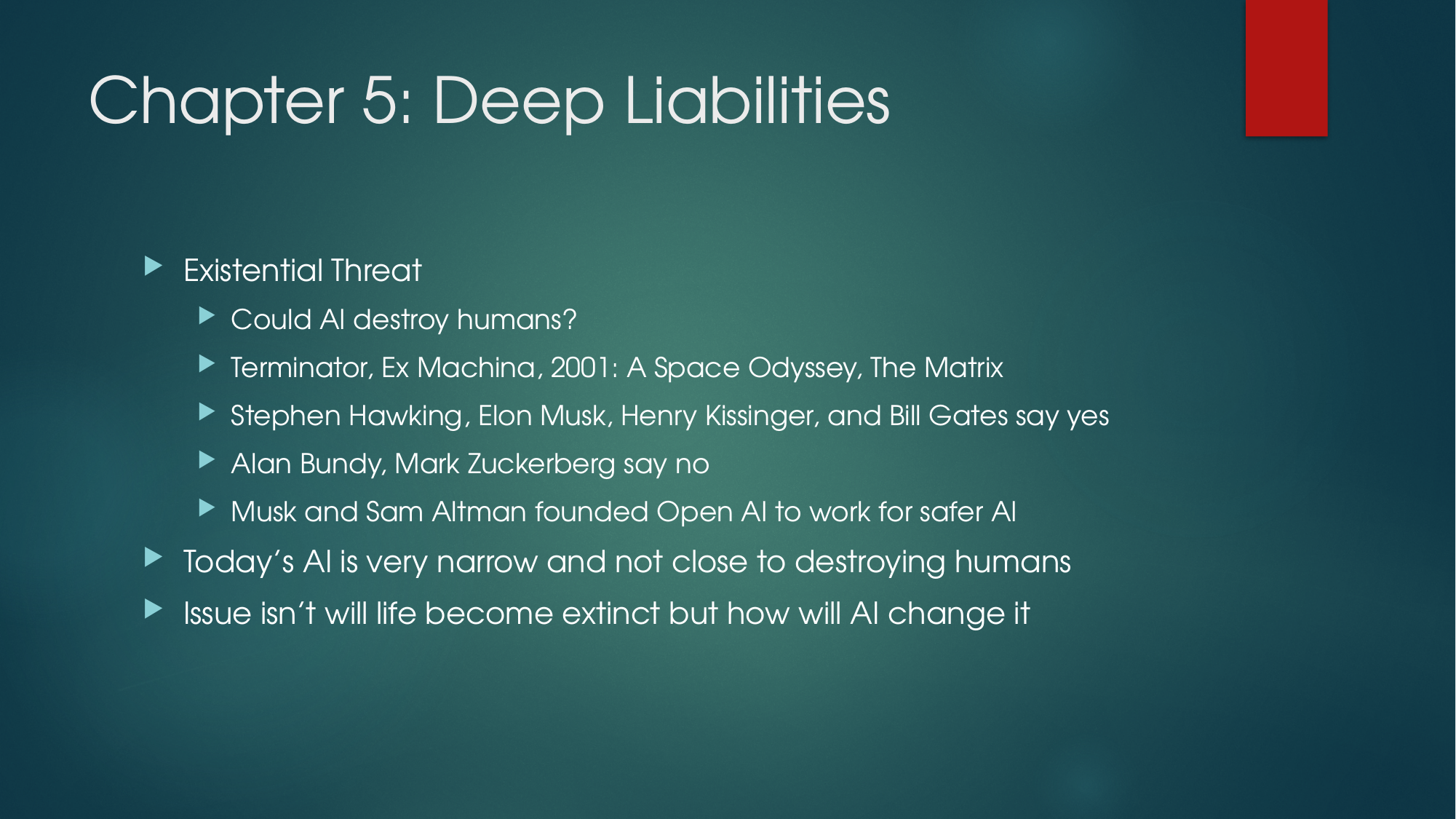

# Chapter 5: Deep Liabilities
Existential Threat
Could AI destroy humans?
Terminator, Ex Machina, 2001: A Space Odyssey, The Matrix
Stephen Hawking, Elon Musk, Henry Kissinger, and Bill Gates say yes
Alan Bundy, Mark Zuckerberg say no
Musk and Sam Altman founded Open AI to work for safer AI
Today’s AI is very narrow and not close to destroying humans
Issue isn’t will life become extinct but how will AI change it